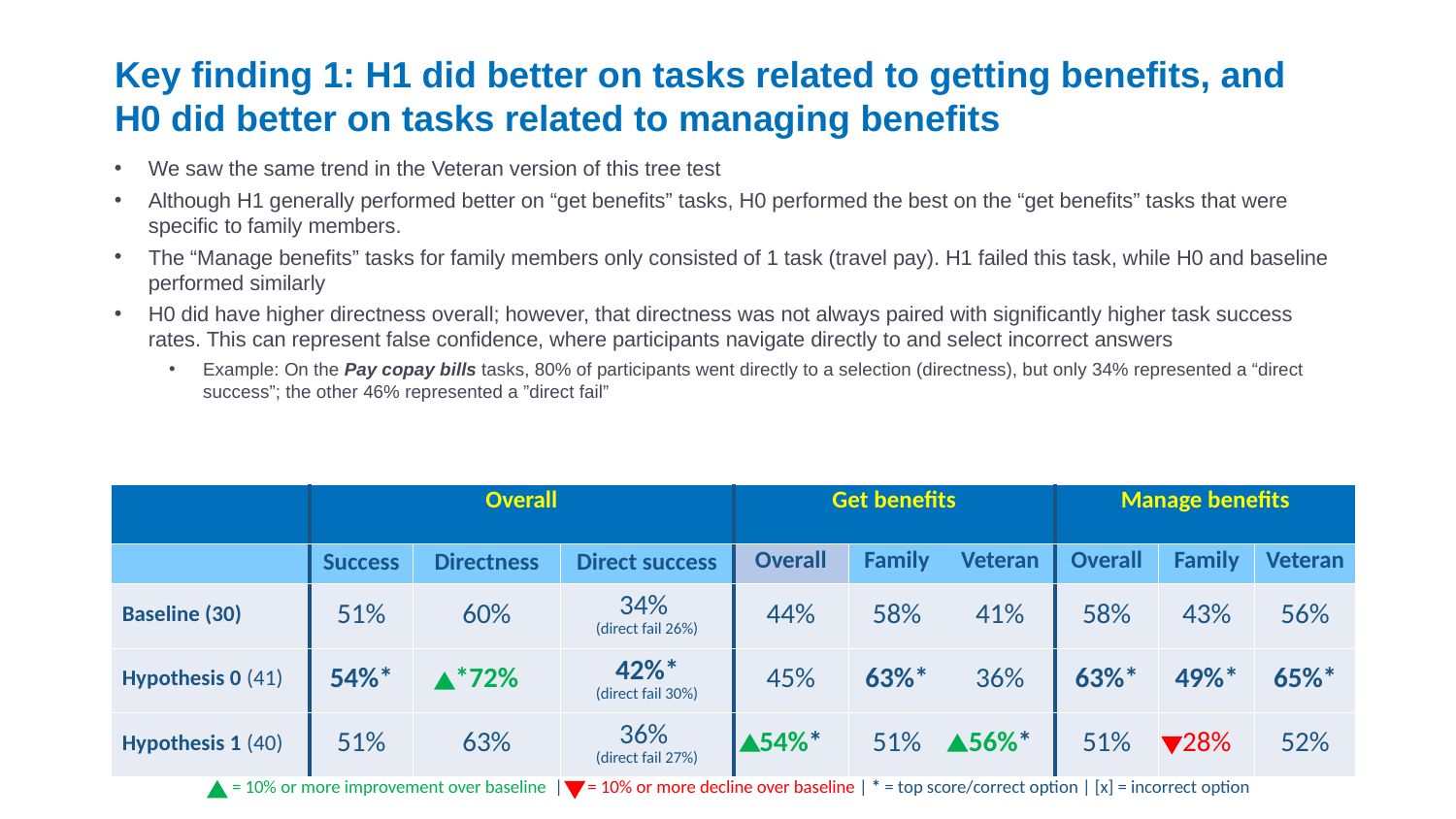

# Key finding 1: H1 did better on tasks related to getting benefits, and H0 did better on tasks related to managing benefits
We saw the same trend in the Veteran version of this tree test
Although H1 generally performed better on “get benefits” tasks, H0 performed the best on the “get benefits” tasks that were specific to family members.
The “Manage benefits” tasks for family members only consisted of 1 task (travel pay). H1 failed this task, while H0 and baseline performed similarly
H0 did have higher directness overall; however, that directness was not always paired with significantly higher task success rates. This can represent false confidence, where participants navigate directly to and select incorrect answers
Example: On the Pay copay bills tasks, 80% of participants went directly to a selection (directness), but only 34% represented a “direct success”; the other 46% represented a ”direct fail”
|  | Overall | Overall | Overall | Get benefits |  |  | Manage benefits | Veteran tasks |  |
| --- | --- | --- | --- | --- | --- | --- | --- | --- | --- |
|  | Success | Directness | Direct success | Overall | Family | Veteran | Overall | Family | Veteran |
| Baseline (30) | 51% | 60% | 34% (direct fail 26%) | 44% | 58% | 41% | 58% | 43% | 56% |
| Hypothesis 0 (41) | 54%\* | \*72% | 42%\* (direct fail 30%) | 45% | 63%\* | 36% | 63%\* | 49%\* | 65%\* |
| Hypothesis 1 (40) | 51% | 63% | 36% (direct fail 27%) | 54%\* | 51% | 56%\* | 51% | 28% | 52% |

= 10% or more improvement over baseline  |      = 10% or more decline over baseline | * = top score/correct option | [x] = incorrect option